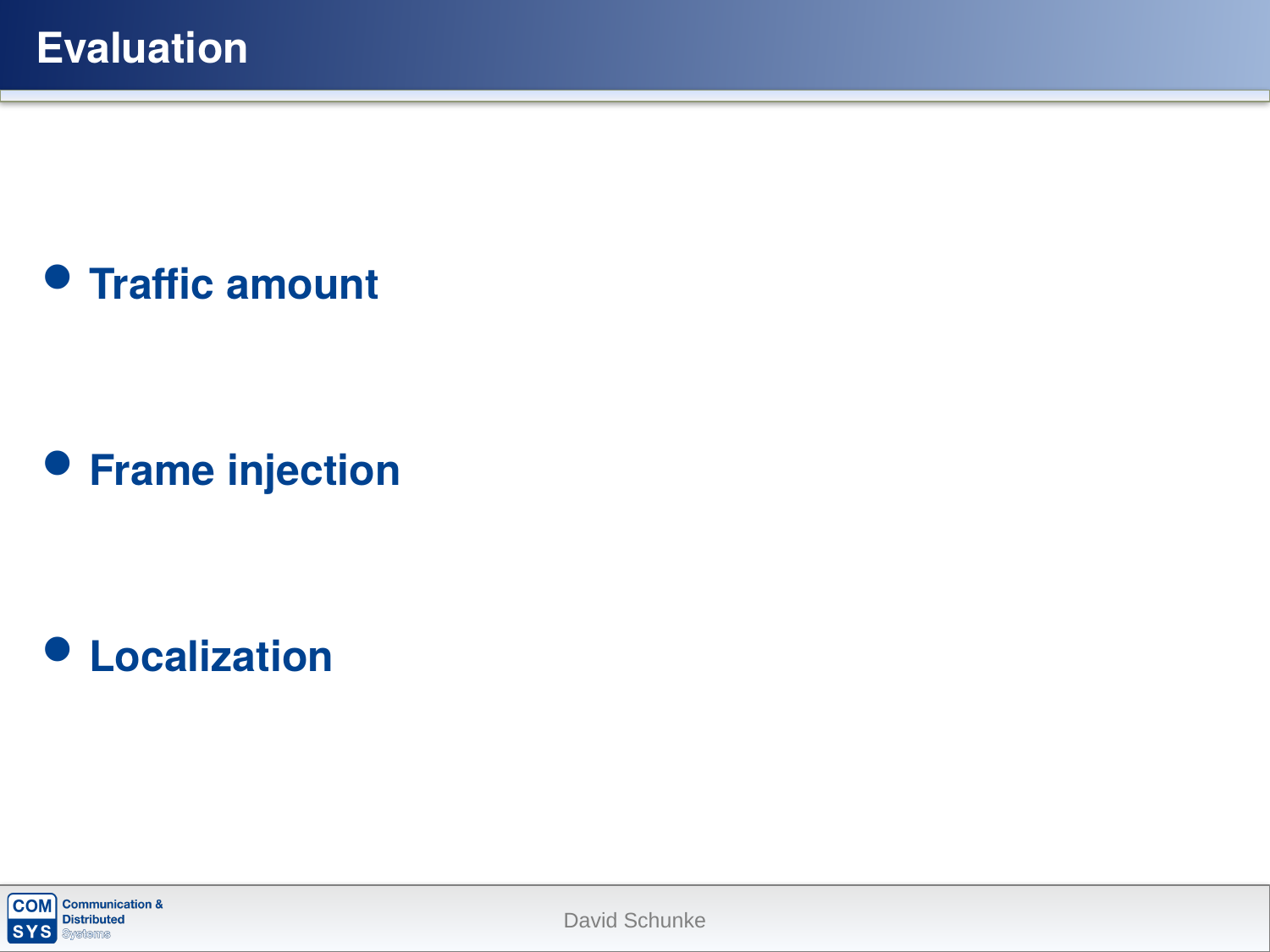

# Evaluation
Traffic amount
Frame injection
Localization